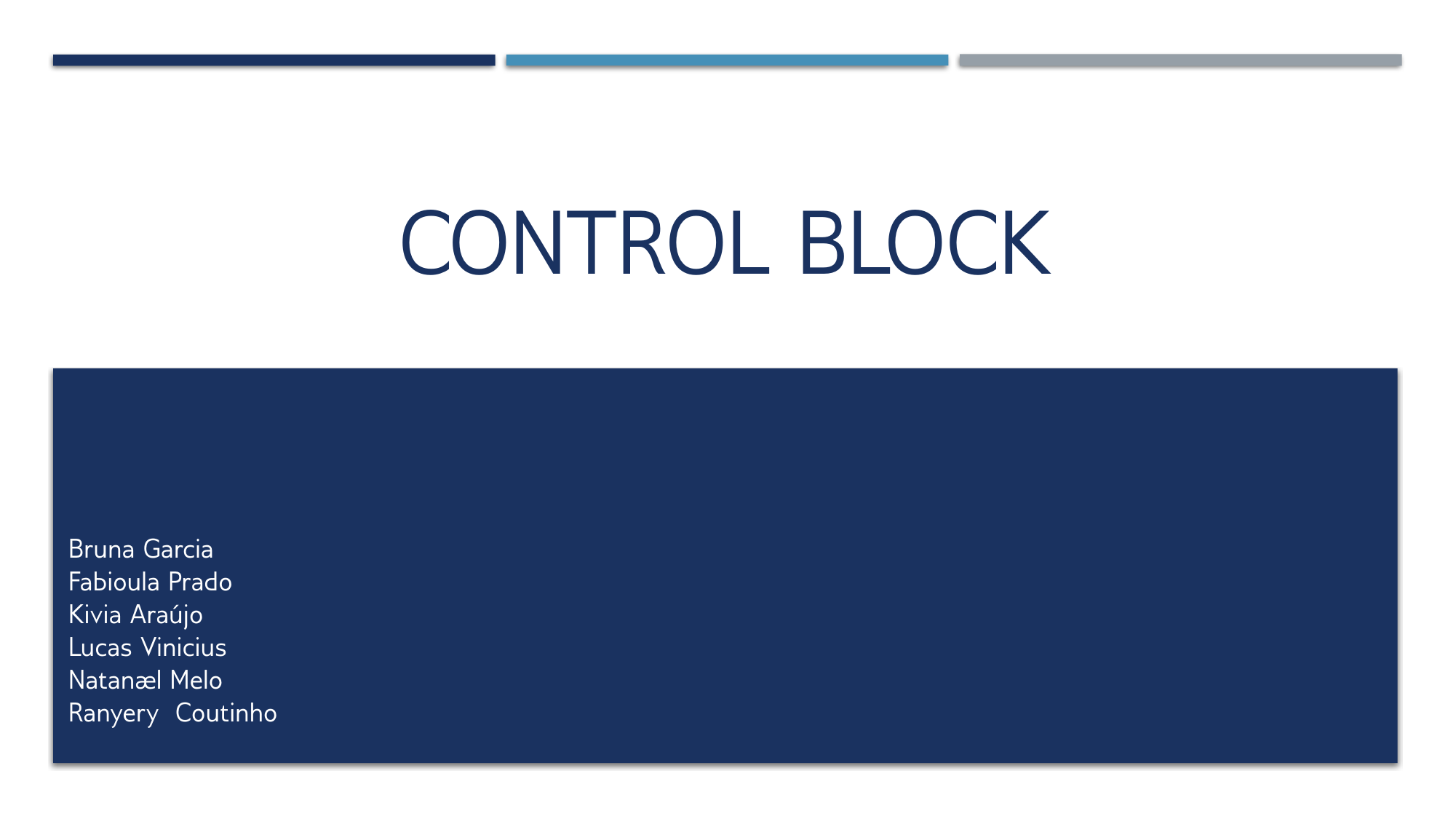

# Control block
Bruna Garcia
Fabioula Prado
Kivia Araújo
Lucas Vinicius
Natanael Melo
Ranyery  Coutinho